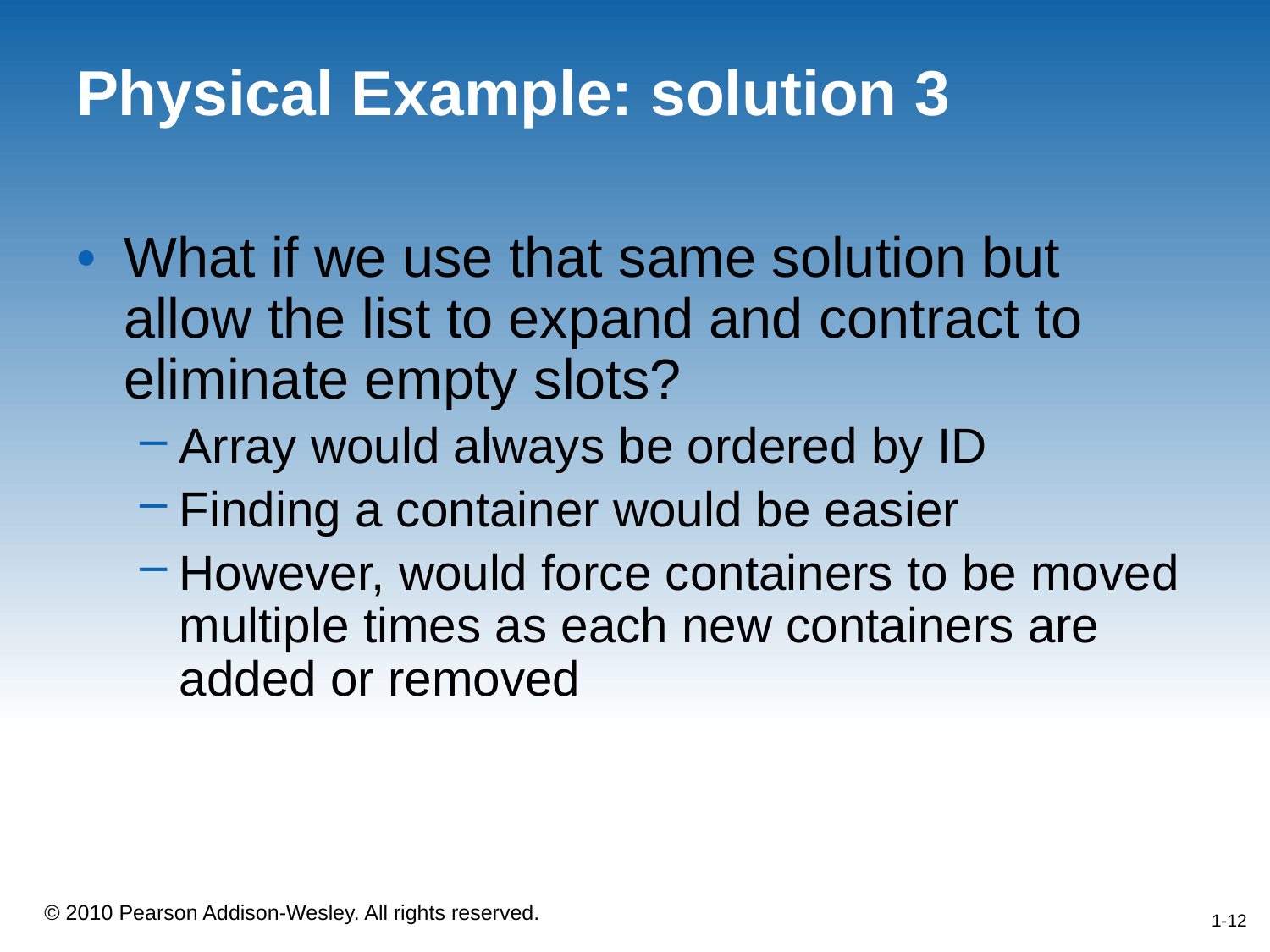

# Physical Example: solution 3
What if we use that same solution but allow the list to expand and contract to eliminate empty slots?
Array would always be ordered by ID
Finding a container would be easier
However, would force containers to be moved multiple times as each new containers are added or removed
1-12